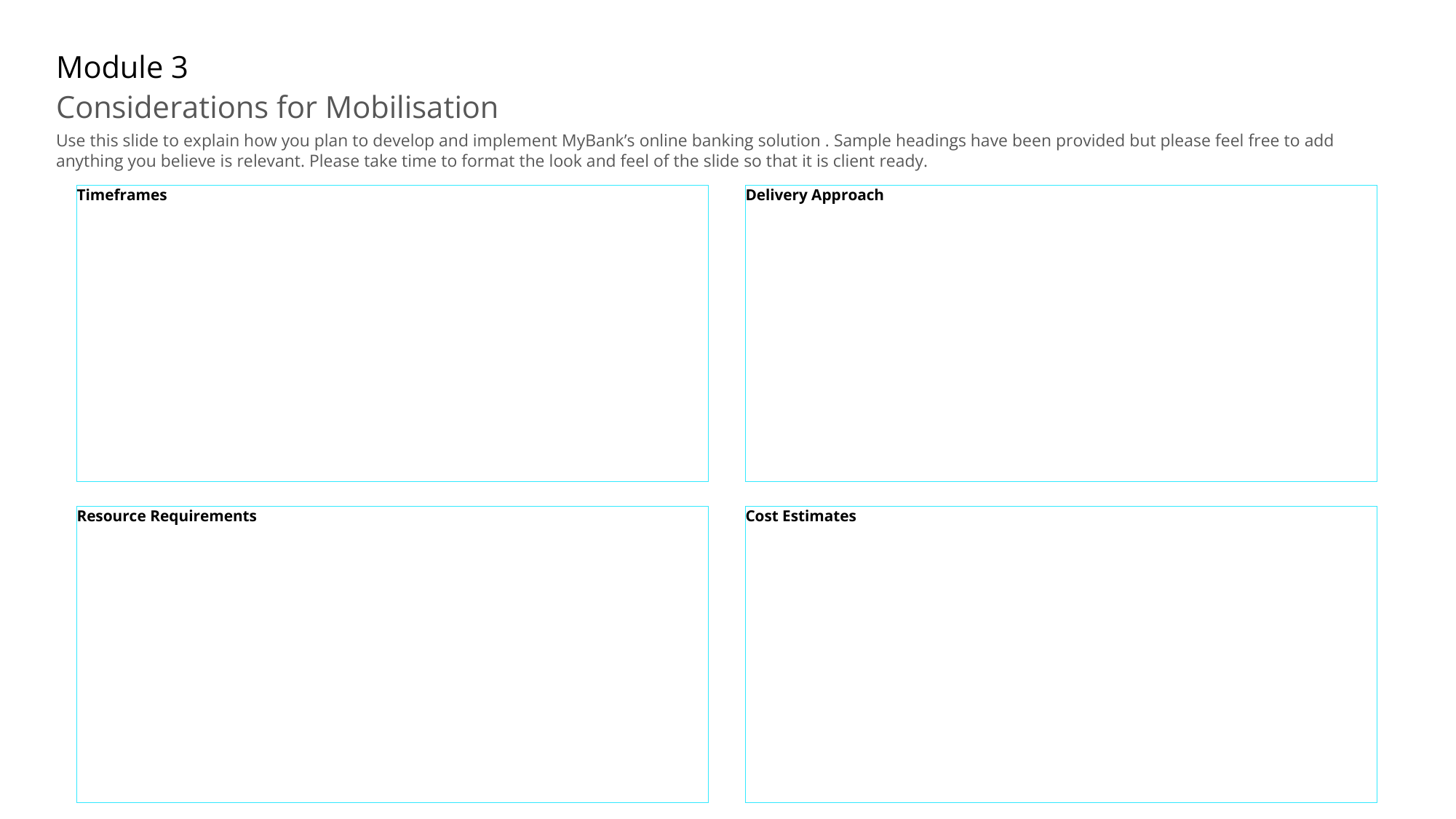

# Module 3
Considerations for Mobilisation
Use this slide to explain how you plan to develop and implement MyBank’s online banking solution . Sample headings have been provided but please feel free to add anything you believe is relevant. Please take time to format the look and feel of the slide so that it is client ready.
Timeframes
Delivery Approach

Resource Requirements

Cost Estimates